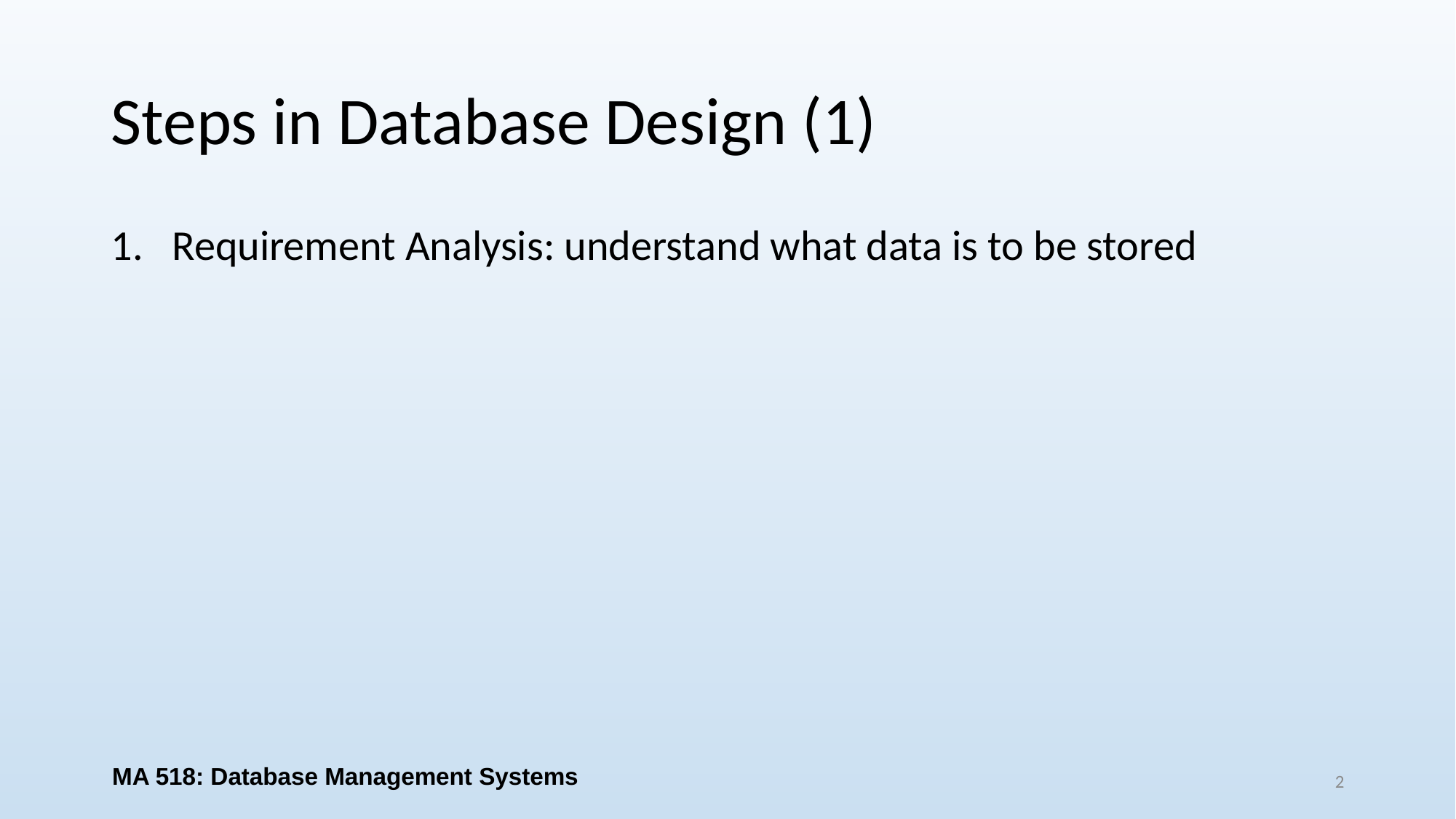

# Steps in Database Design (1)
Requirement Analysis: understand what data is to be stored
MA 518: Database Management Systems
2